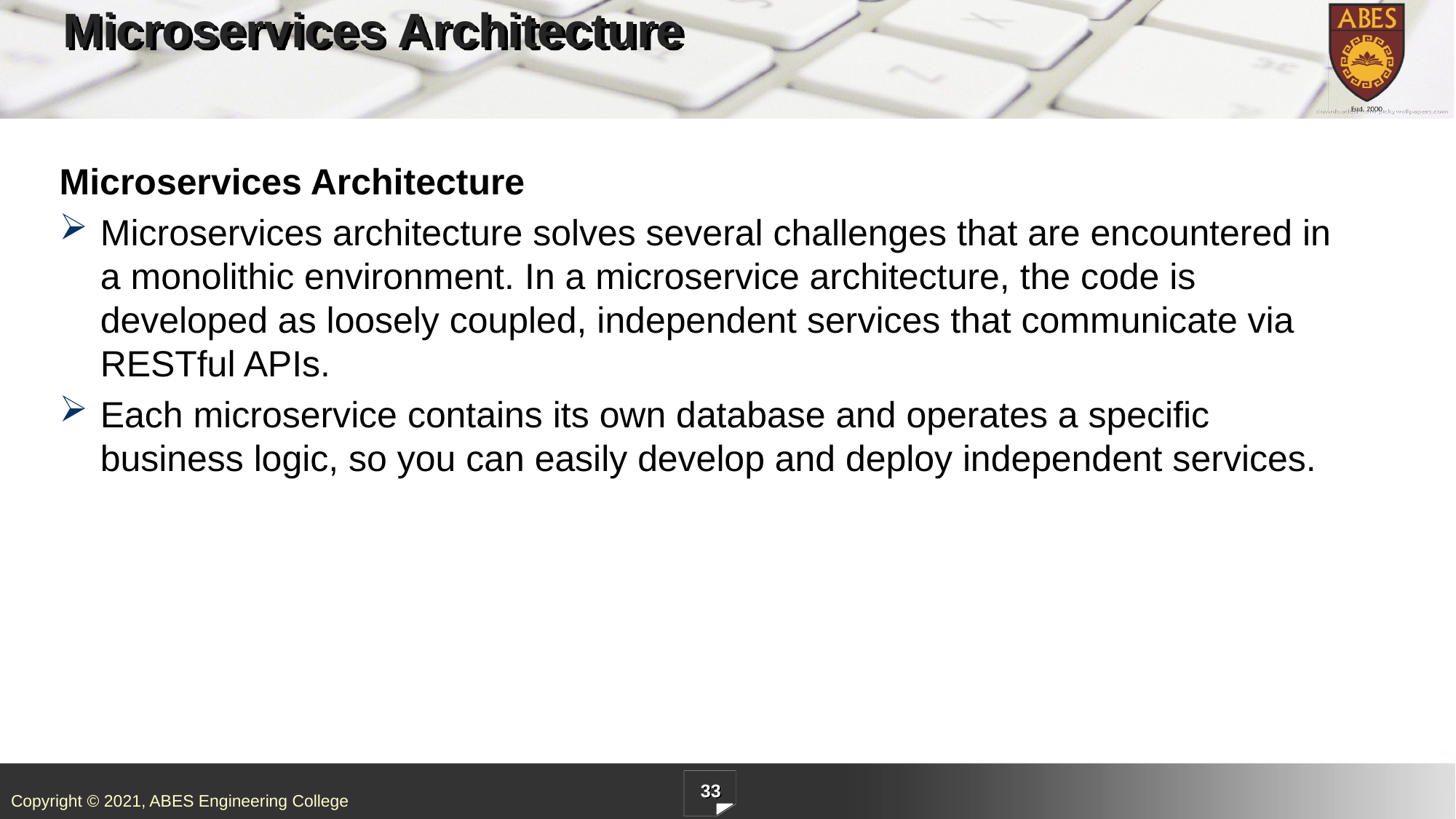

# Microservices Architecture
Microservices Architecture
Microservices architecture solves several challenges that are encountered in a monolithic environment. In a microservice architecture, the code is developed as loosely coupled, independent services that communicate via RESTful APIs.
Each microservice contains its own database and operates a specific business logic, so you can easily develop and deploy independent services.
33